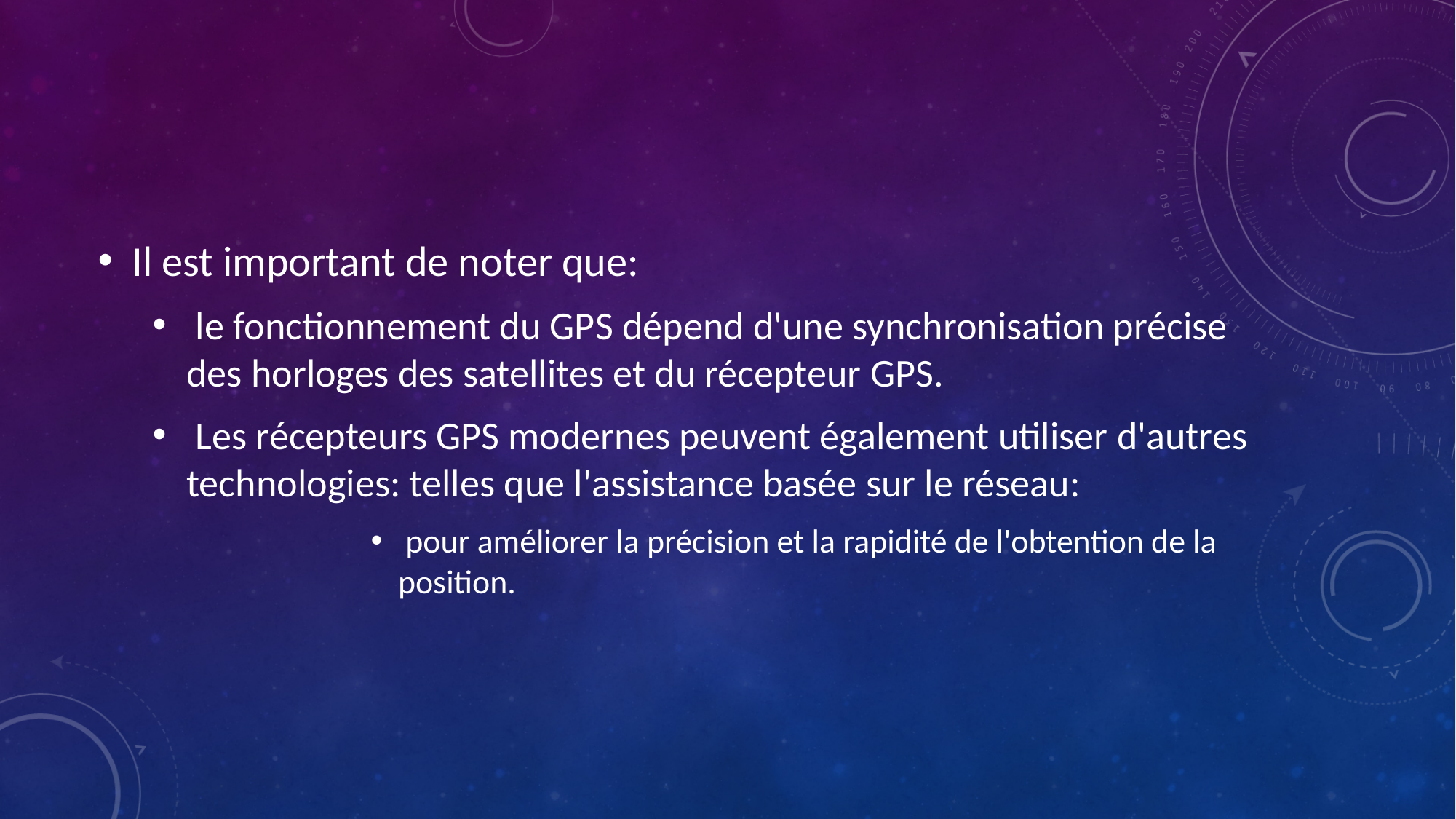

Il est important de noter que:
 le fonctionnement du GPS dépend d'une synchronisation précise des horloges des satellites et du récepteur GPS.
 Les récepteurs GPS modernes peuvent également utiliser d'autres technologies: telles que l'assistance basée sur le réseau:
 pour améliorer la précision et la rapidité de l'obtention de la position.